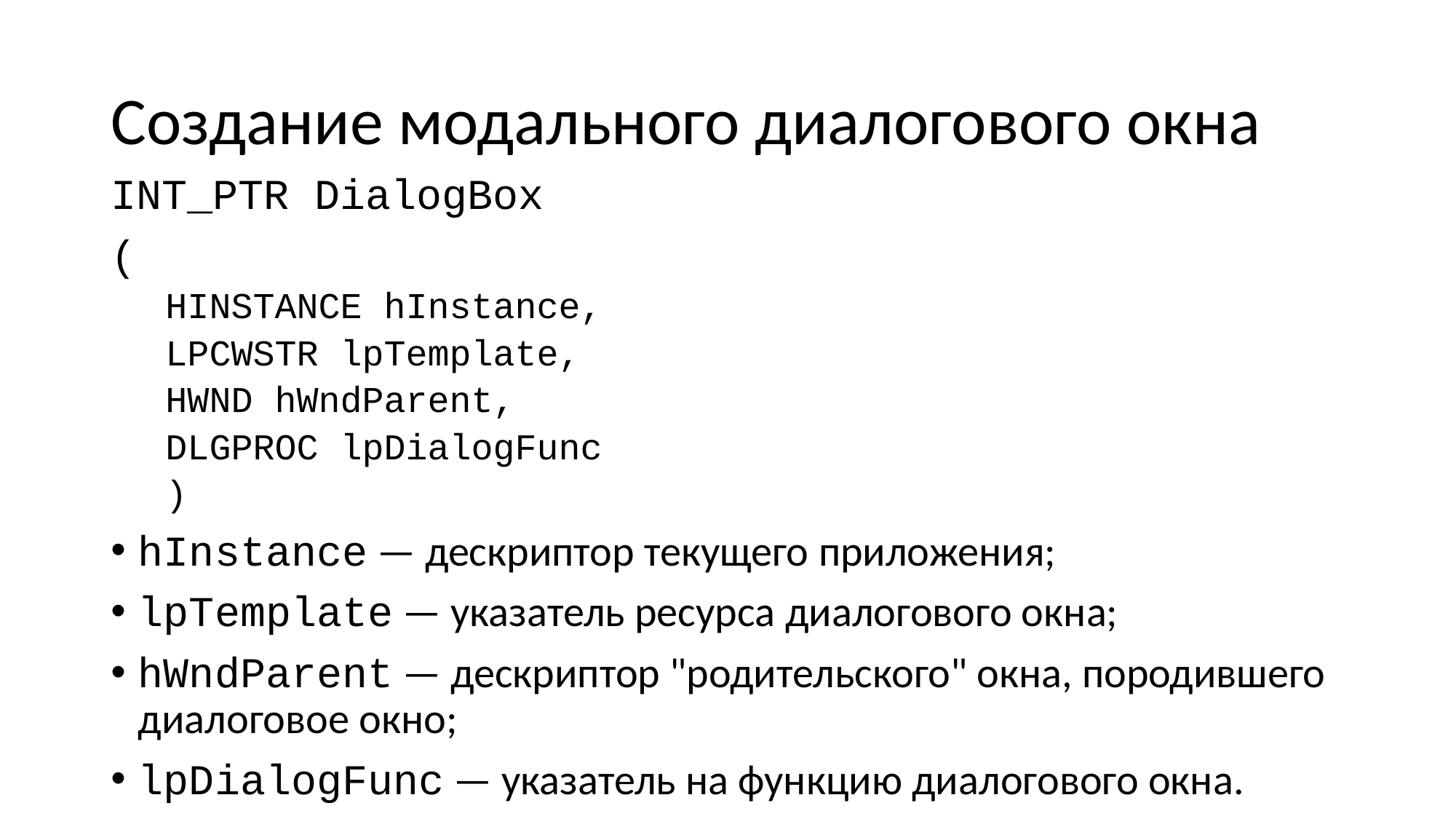

# Создание модального диалогового окна
INT_PTR DialogBox
(
HINSTANCE hInstance,
LPCWSTR lpTemplate,
HWND hWndParent,
DLGPROC lpDialogFunc
)
hInstance — дескриптор текущего приложения;
lpTemplate — указатель ресурса диалогового окна;
hWndParent — дескриптор "родительского" окна, породившего диалоговое окно;
lpDialogFunc — указатель на функцию диалогового окна.